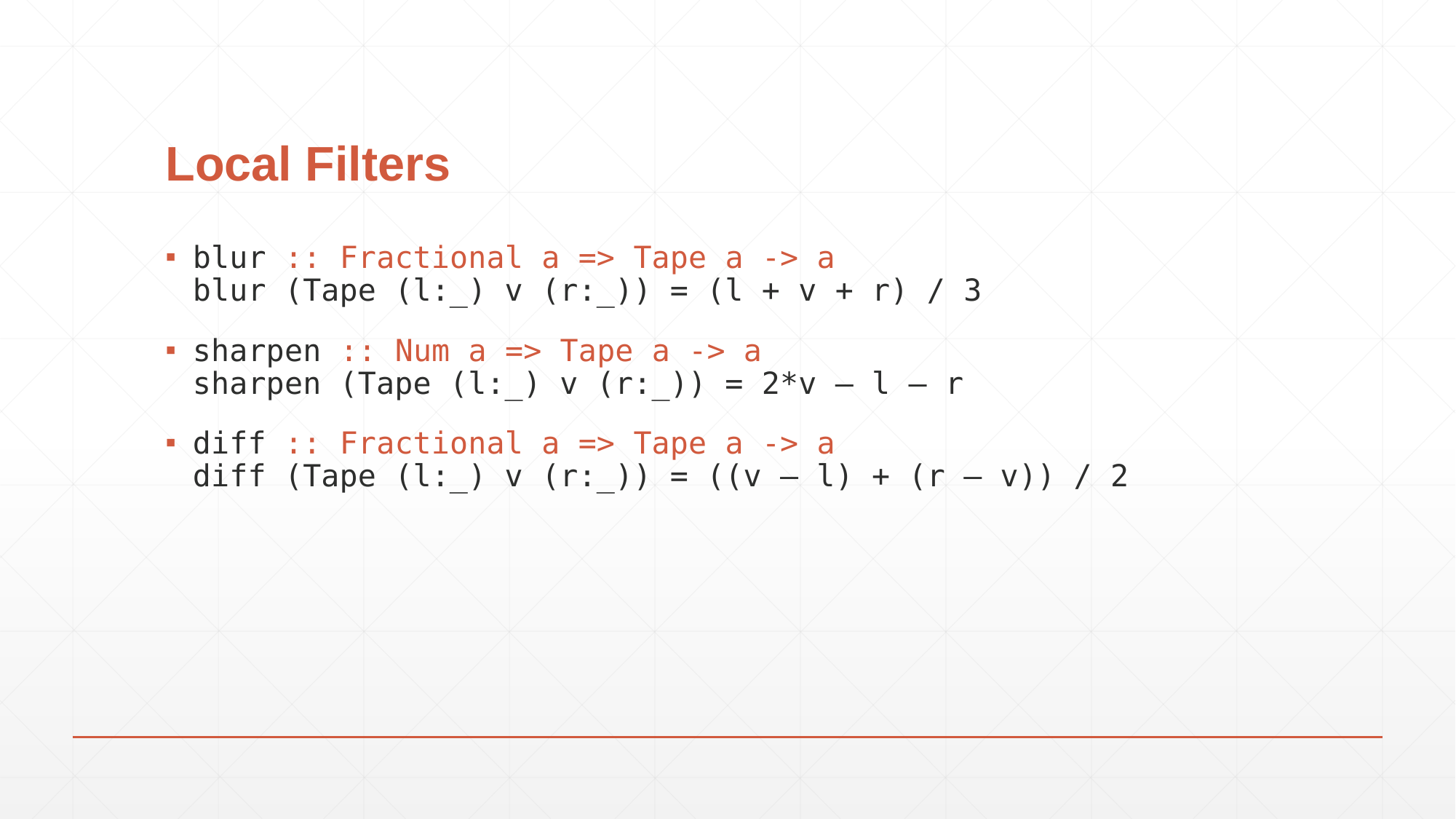

# Local Filters
blur :: Fractional a => Tape a -> a
blur (Tape (l:_) v (r:_)) = (l + v + r) / 3
sharpen :: Num a => Tape a -> a
sharpen (Tape (l:_) v (r:_)) = 2*v – l – r
diff :: Fractional a => Tape a -> a
diff (Tape (l:_) v (r:_)) = ((v – l) + (r – v)) / 2